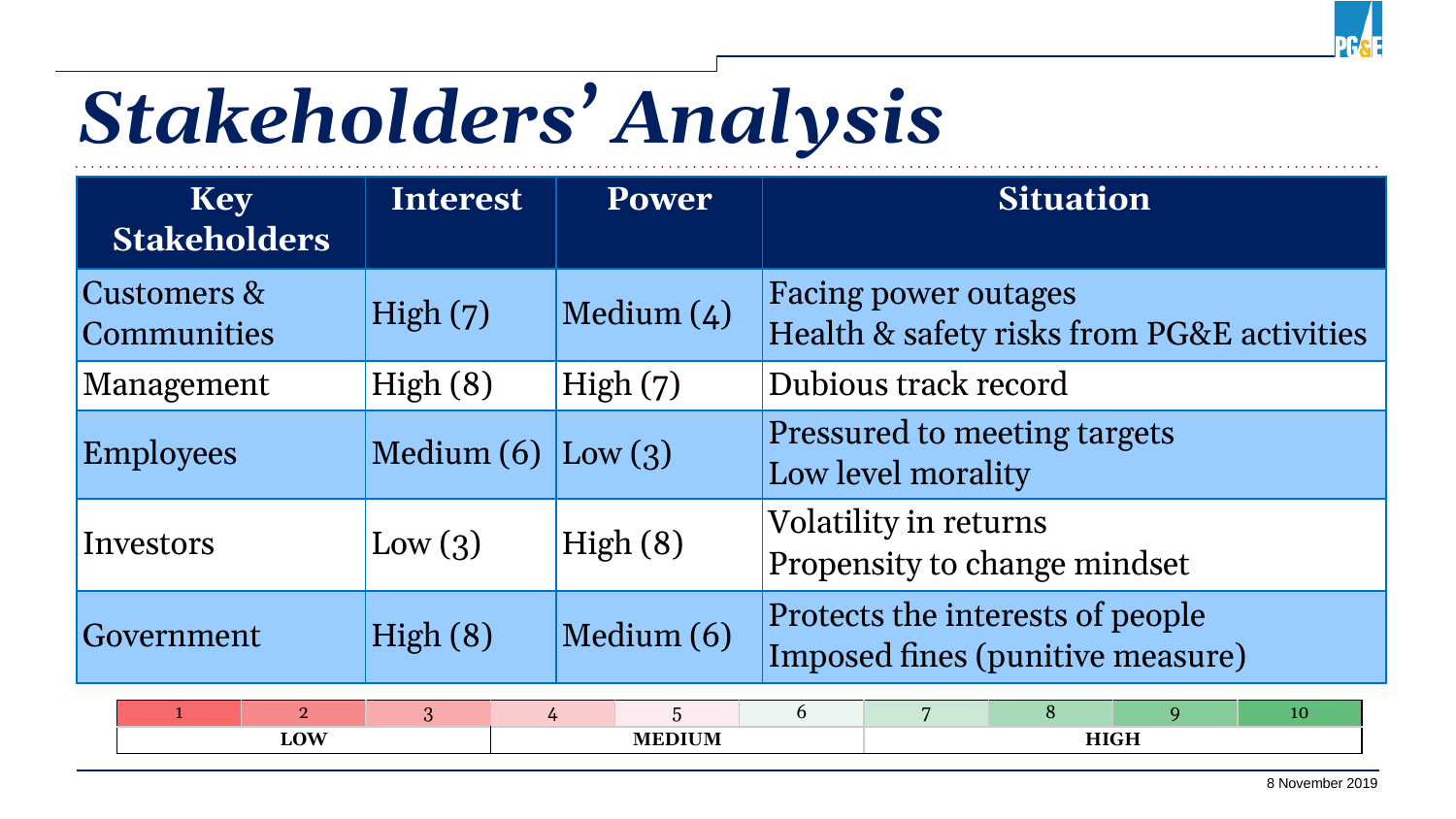

# Stakeholders’ Analysis
| Key Stakeholders | Interest | Power | Situation |
| --- | --- | --- | --- |
| Customers & Communities | High (7) | Medium (4) | Facing power outages Health & safety risks from PG&E activities |
| Management | High (8) | High (7) | Dubious track record |
| Employees | Medium (6) | Low (3) | Pressured to meeting targets Low level morality |
| Investors | Low (3) | High (8) | Volatility in returns Propensity to change mindset |
| Government | High (8) | Medium (6) | Protects the interests of people Imposed fines (punitive measure) |
| 1 | 2 | 3 | 4 | 5 | 6 | 7 | 8 | 9 | 10 |
| --- | --- | --- | --- | --- | --- | --- | --- | --- | --- |
| LOW |  |  | MEDIUM |  |  | HIGH |  |  |  |